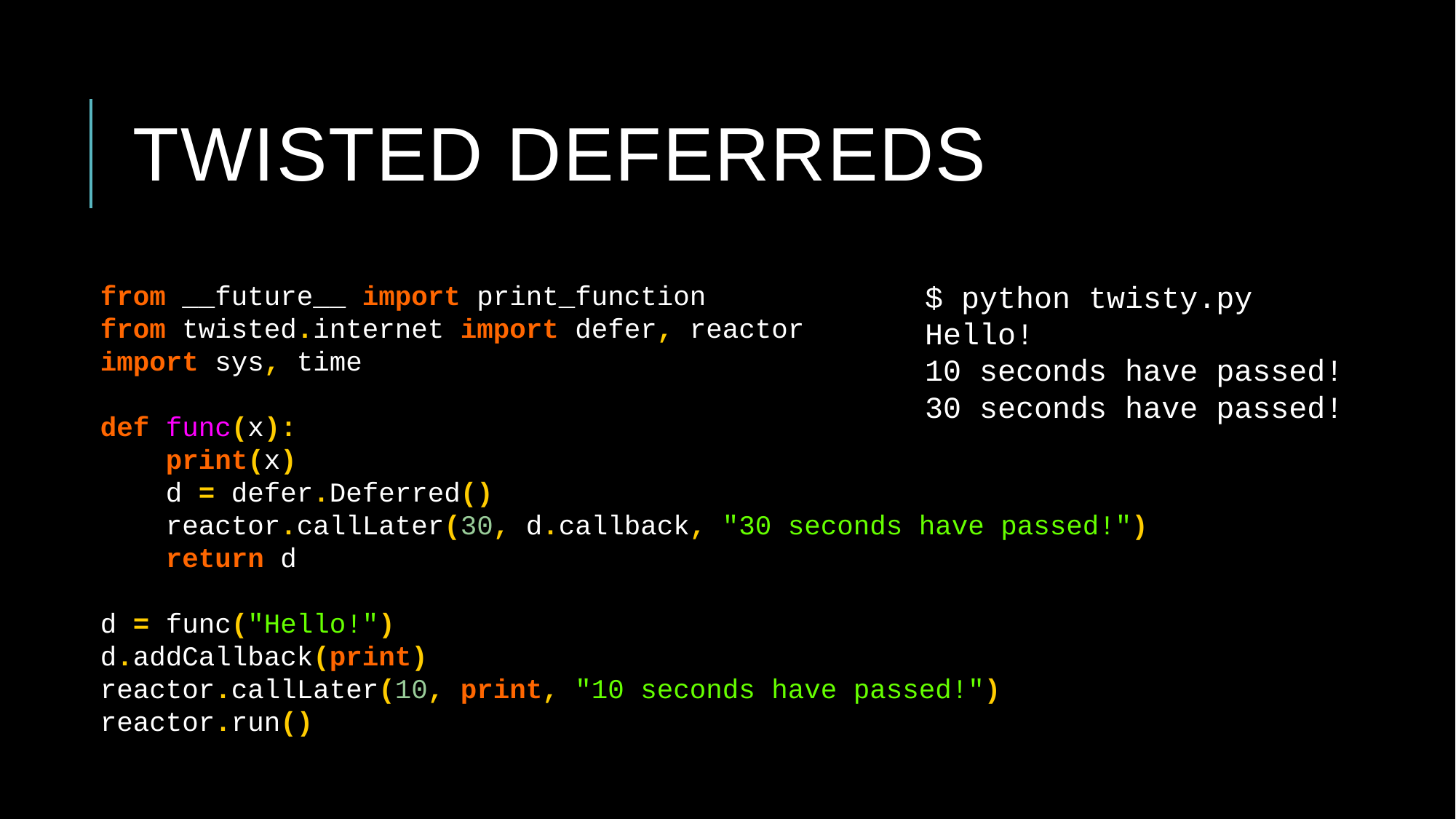

# Twisted deferreds
from __future__ import print_function
from twisted.internet import defer, reactor
import sys, time
def func(x):
    print(x)
    d = defer.Deferred()
    reactor.callLater(30, d.callback, "30 seconds have passed!")
    return d
d = func("Hello!")
d.addCallback(print)
reactor.callLater(10, print, "10 seconds have passed!")
reactor.run()
$ python twisty.py
Hello!
10 seconds have passed!
30 seconds have passed!